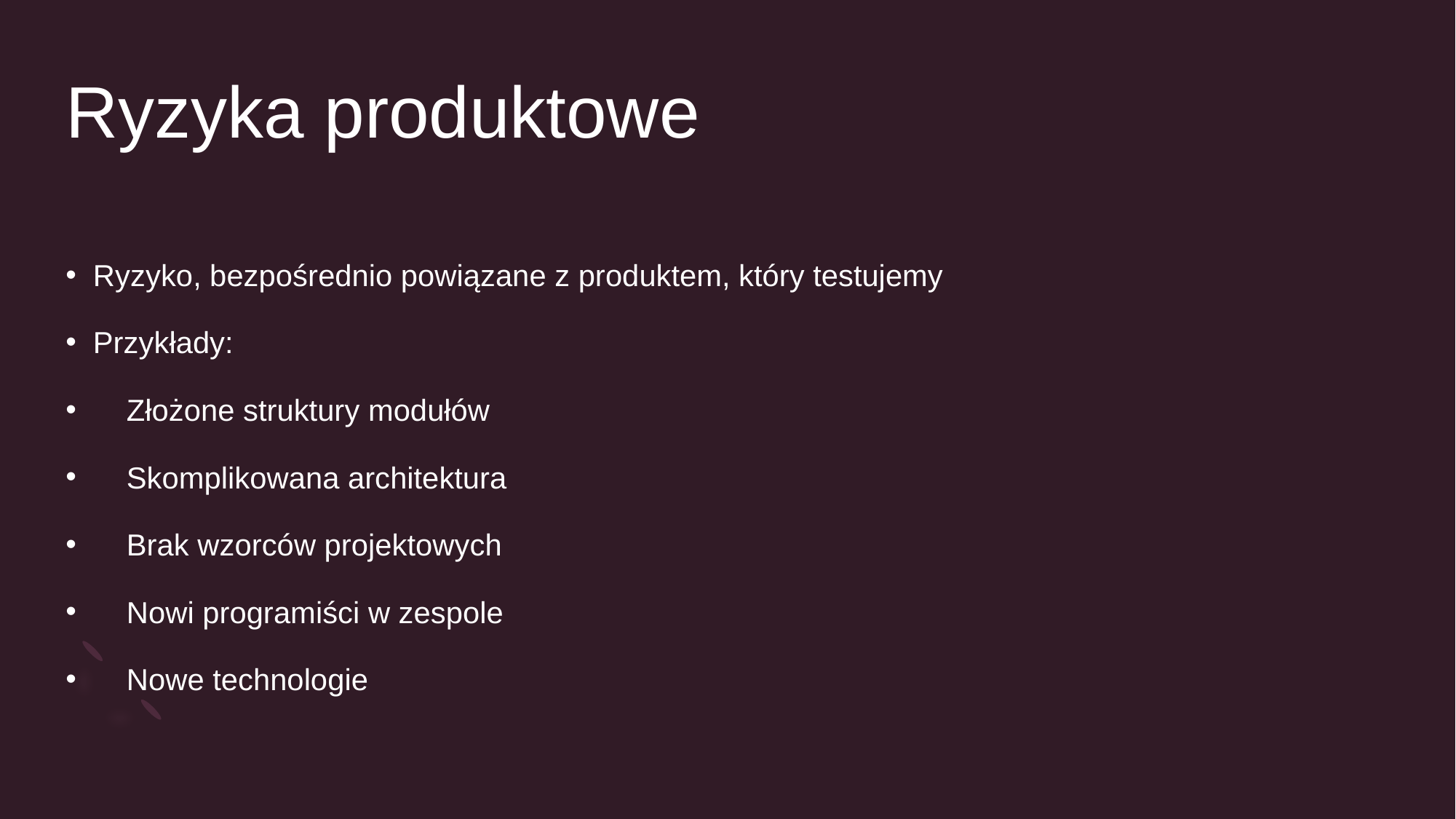

# Ryzyka produktowe
Ryzyko, bezpośrednio powiązane z produktem, który testujemy
Przykłady:
    Złożone struktury modułów
    Skomplikowana architektura
    Brak wzorców projektowych
    Nowi programiści w zespole
    Nowe technologie